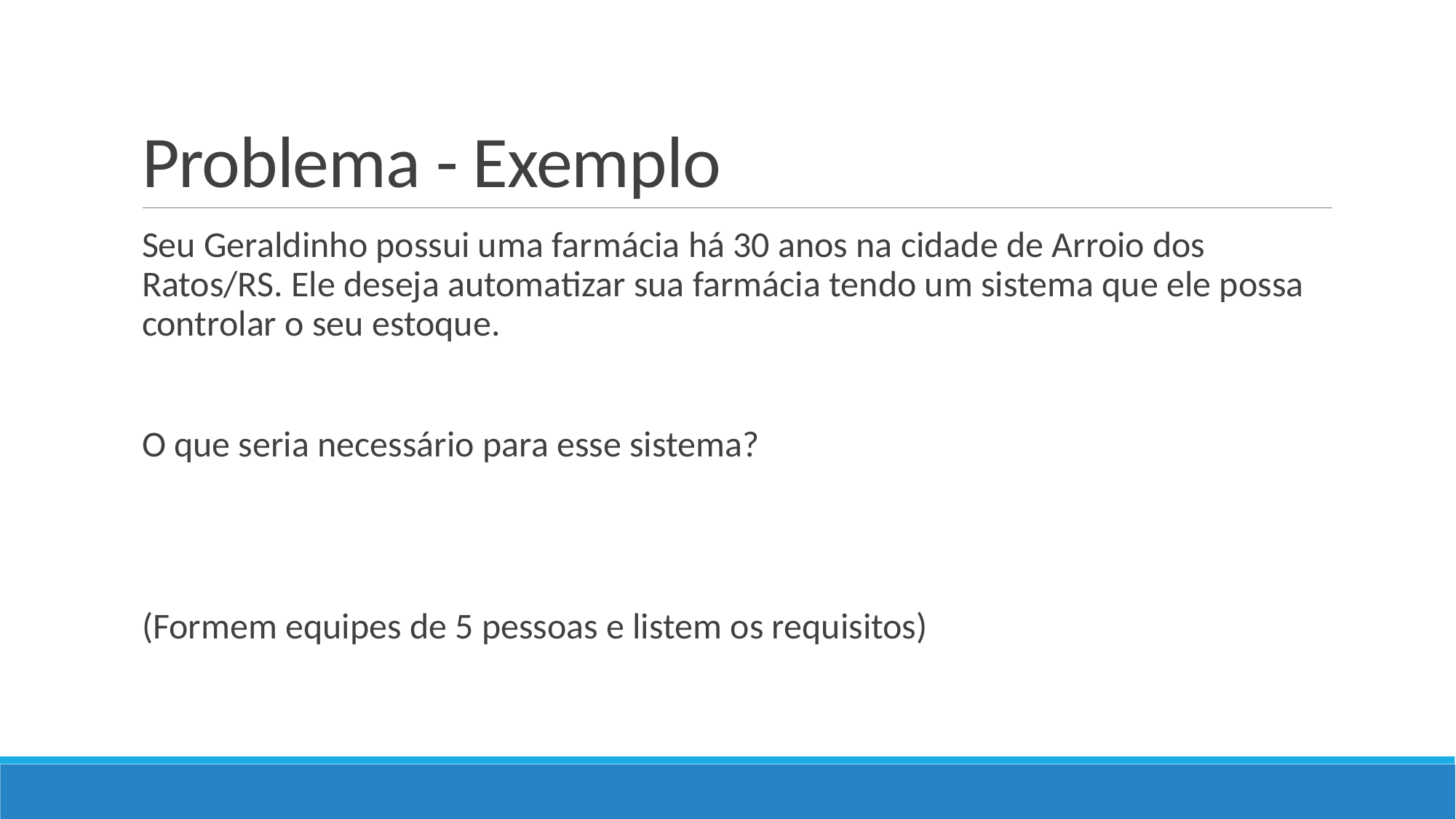

# Problema - Exemplo
Seu Geraldinho possui uma farmácia há 30 anos na cidade de Arroio dos Ratos/RS. Ele deseja automatizar sua farmácia tendo um sistema que ele possa controlar o seu estoque.

O que seria necessário para esse sistema?

(Formem equipes de 5 pessoas e listem os requisitos)